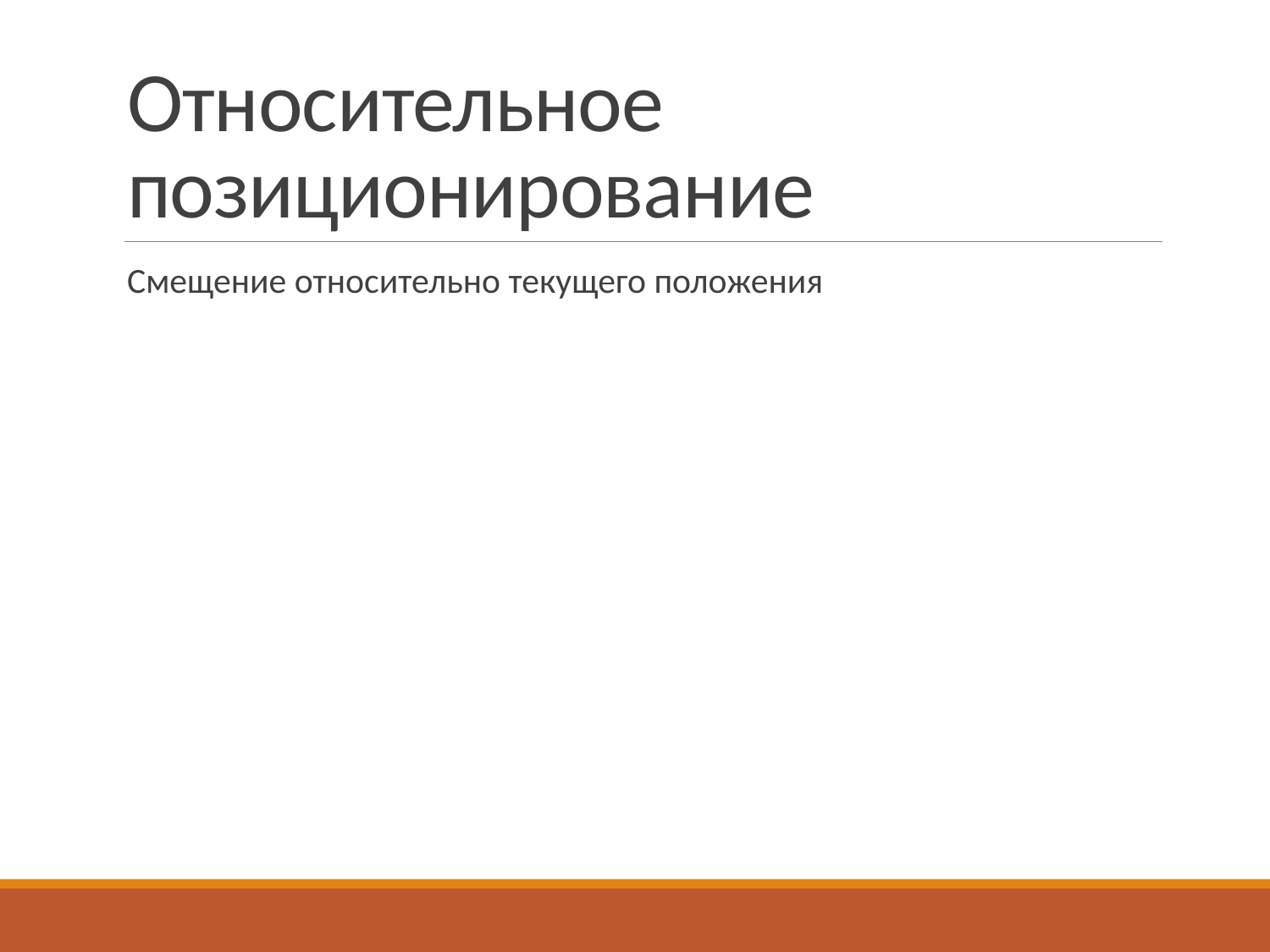

# Относительное позиционирование
Смещение относительно текущего положения